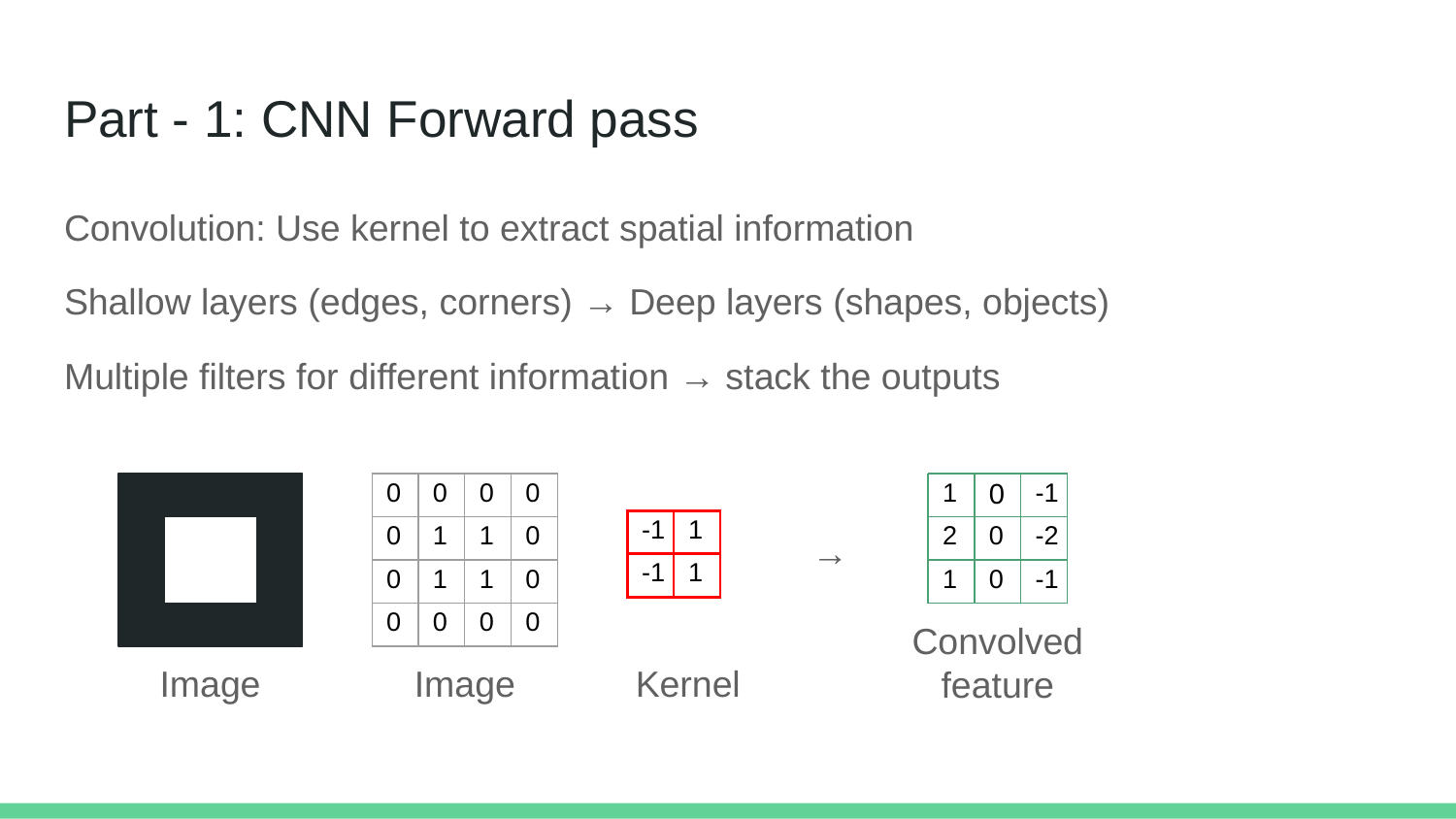

# Part - 1: CNN Forward pass

Convolution: Use kernel to extract spatial information
Shallow layers (edges, corners) → Deep layers (shapes, objects)
Multiple filters for different information → stack the outputs

| 1 | 0 | -1 |
| --- | --- | --- |
| 2 | 0 | -2 |
| 1 | 0 | -1 |
| 0 | 0 | 0 | 0 |
| --- | --- | --- | --- |
| 0 | 1 | 1 | 0 |
| 0 | 1 | 1 | 0 |
| 0 | 0 | 0 | 0 |
| -1 | 1 |
| --- | --- |
| -1 | 1 |
→

Convolved feature
Image
Image
Kernel